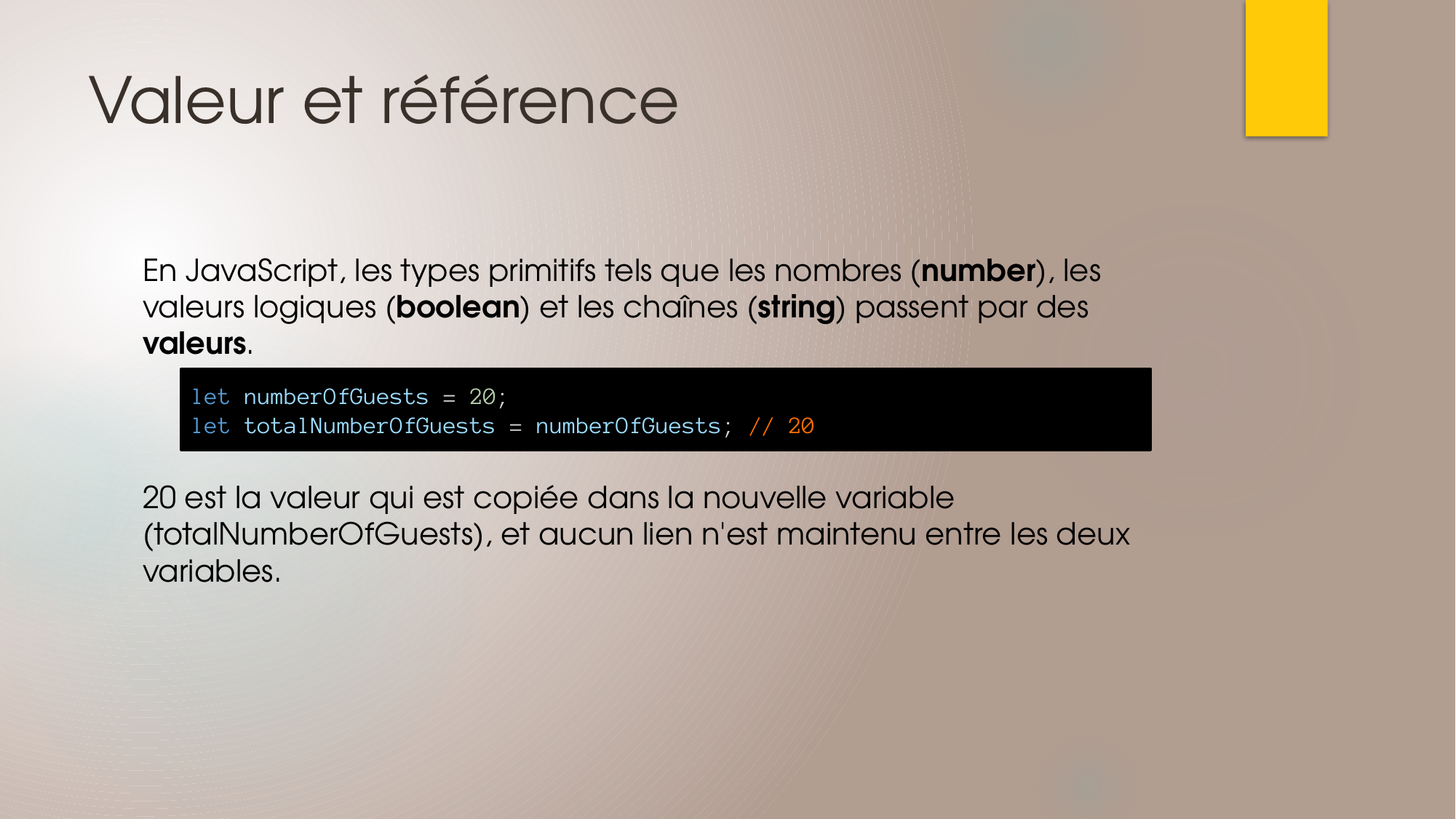

# Valeur et référence
En JavaScript, les types primitifs tels que les nombres (number), les valeurs logiques (boolean) et les chaînes (string) passent par des valeurs.

20 est la valeur qui est copiée dans la nouvelle variable (totalNumberOfGuests), et aucun lien n'est maintenu entre les deux variables.
let numberOfGuests = 20;
let totalNumberOfGuests = numberOfGuests; // 20